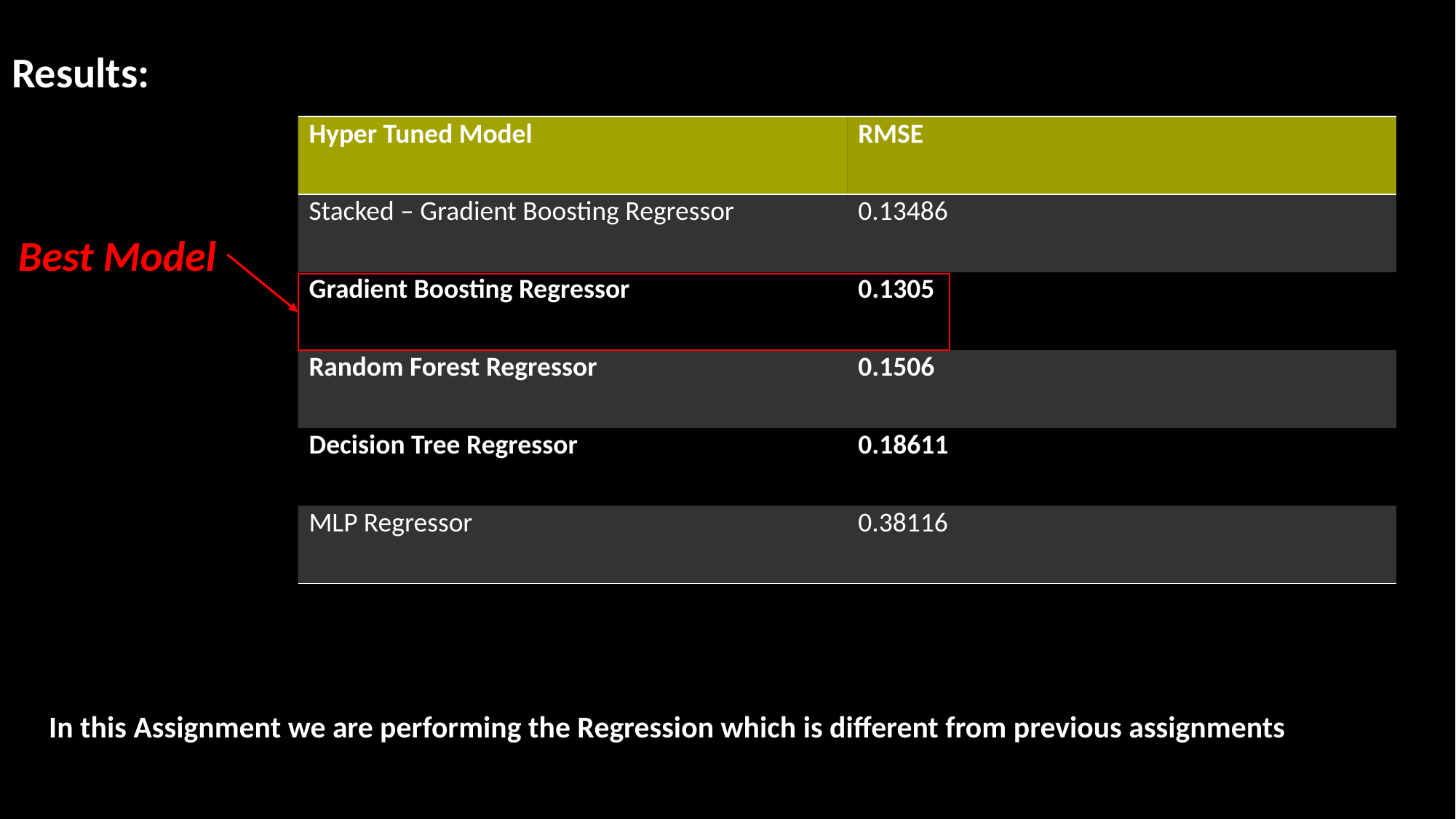

Results:
| Hyper Tuned Model | RMSE |
| --- | --- |
| Stacked – Gradient Boosting Regressor | 0.13486 |
| Gradient Boosting Regressor | 0.1305 |
| Random Forest Regressor | 0.1506 |
| Decision Tree Regressor | 0.18611 |
| MLP Regressor | 0.38116 |
Best Model

In this Assignment we are performing the Regression which is different from previous assignments